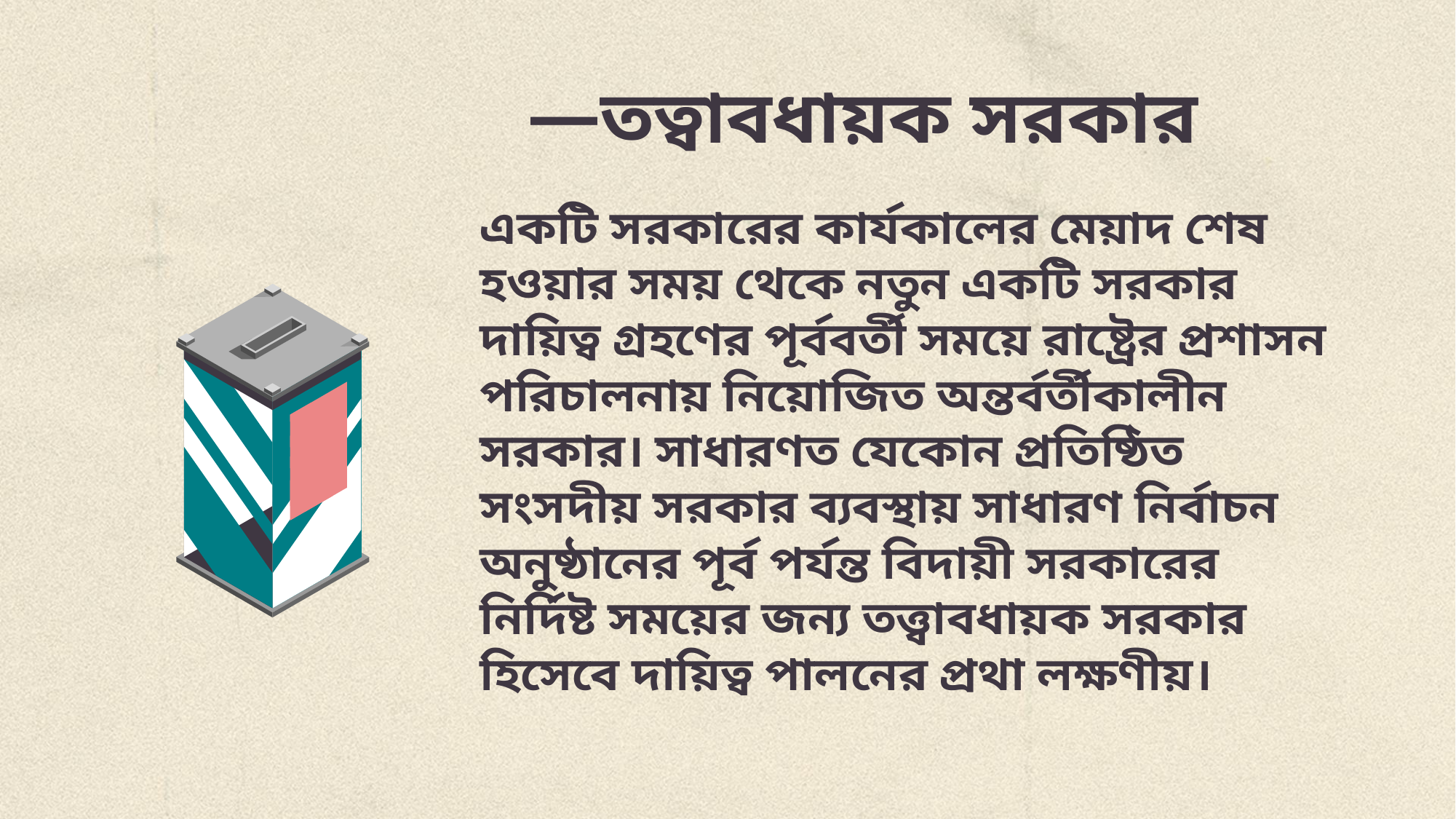

# —তত্বাবধায়ক সরকার
একটি সরকারের কার্যকালের মেয়াদ শেষ হওয়ার সময় থেকে নতুন একটি সরকার দায়িত্ব গ্রহণের পূর্ববর্তী সময়ে রাষ্ট্রের প্রশাসন পরিচালনায় নিয়োজিত অন্তর্বর্তীকালীন সরকার। সাধারণত যেকোন প্রতিষ্ঠিত সংসদীয় সরকার ব্যবস্থায় সাধারণ নির্বাচন অনুষ্ঠানের পূর্ব পর্যন্ত বিদায়ী সরকারের নির্দিষ্ট সময়ের জন্য তত্ত্বাবধায়ক সরকার হিসেবে দায়িত্ব পালনের প্রথা লক্ষণীয়।